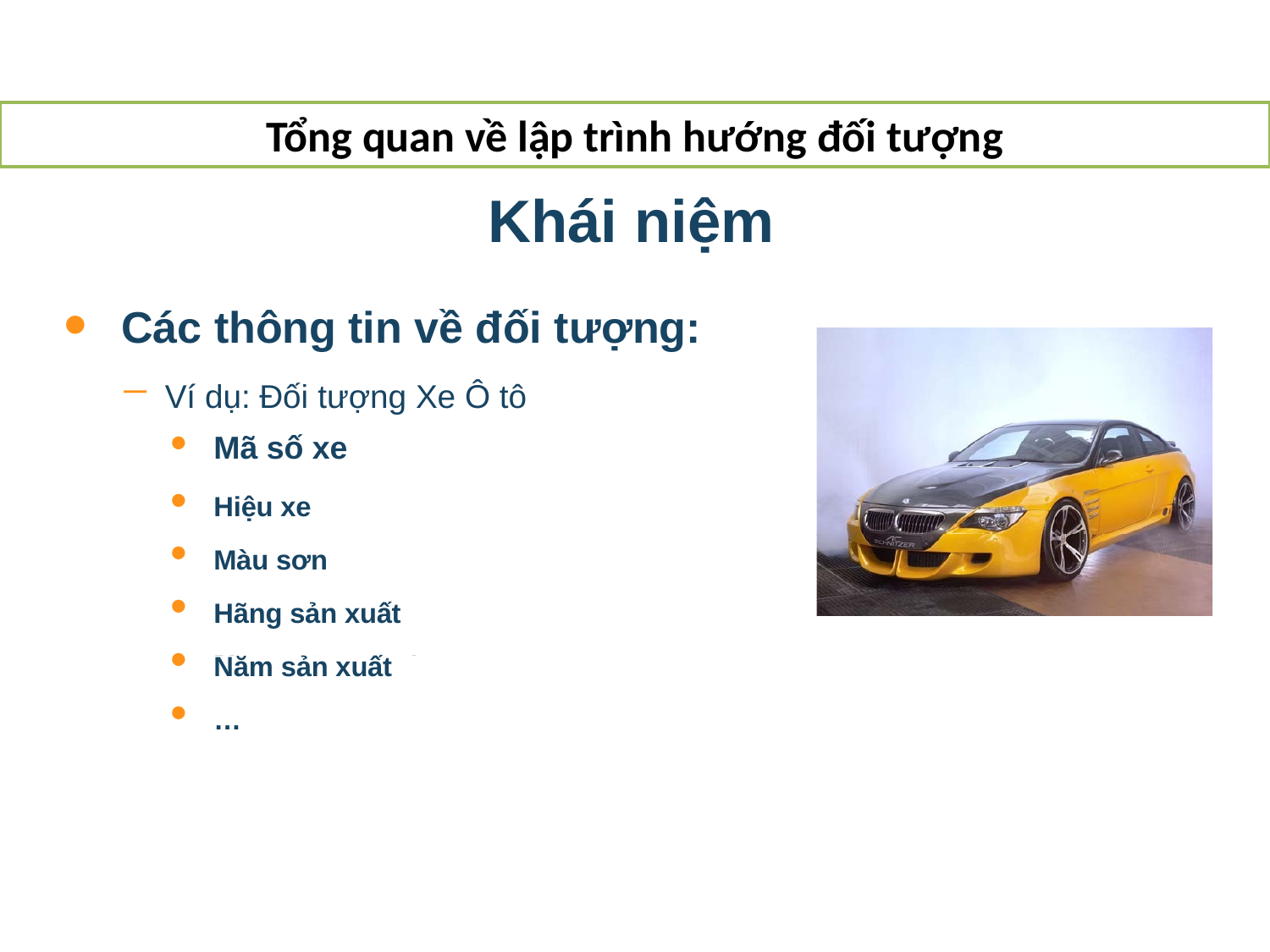

Tổng quan về lập trình hướng đối tượng
Khái niệm
Các thông tin về đối tượng:
− Ví dụ: Đối tượng Xe Ô tô
•

• Mã số xe
• Hiệu xe
• Màu sơn
• Hãng sản xuất
• Năm sản xuất
• …
6

Nă      ả       ất